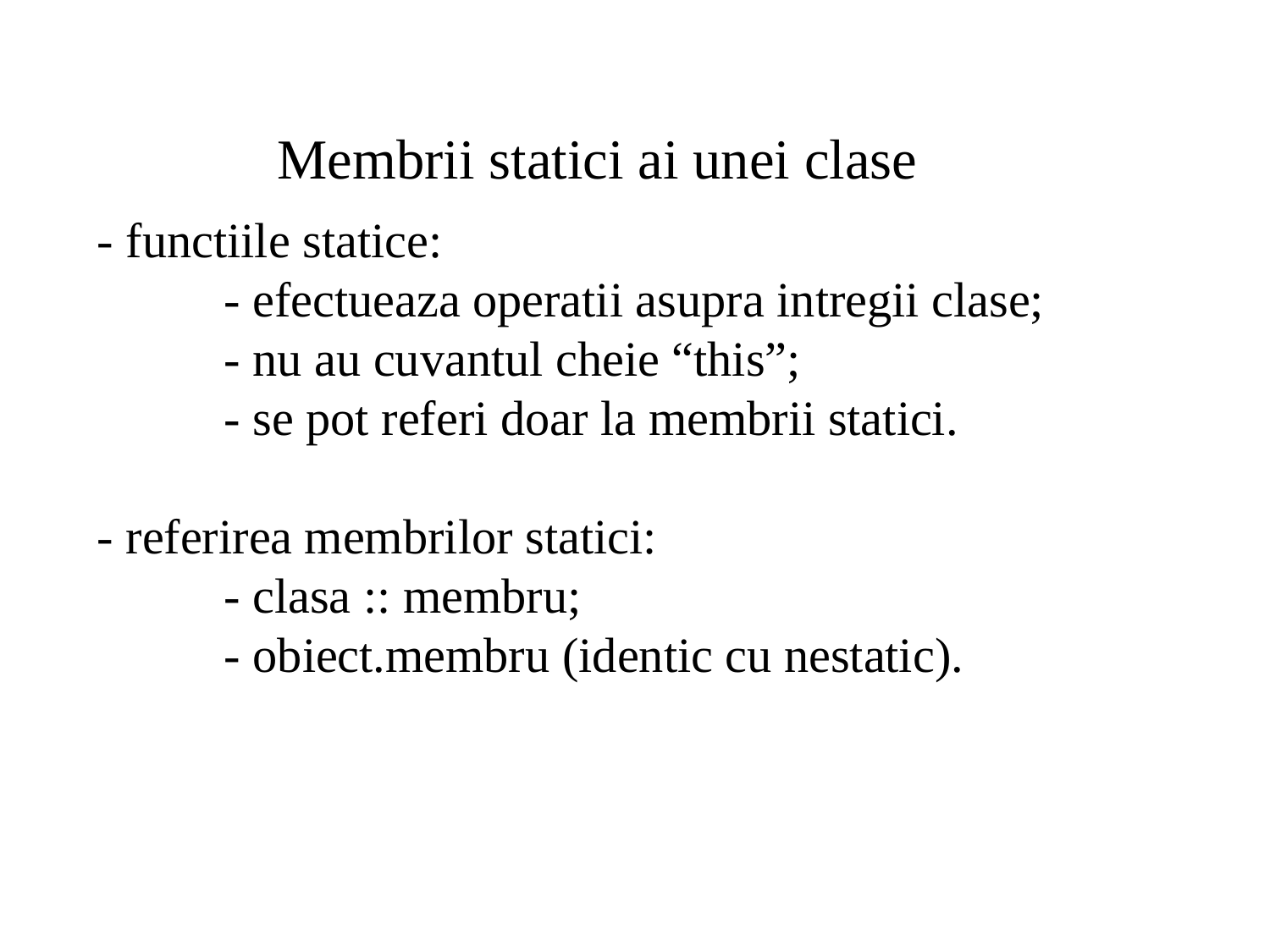

Membrii statici ai unei clase
- functiile statice:
	- efectueaza operatii asupra intregii clase;
	- nu au cuvantul cheie “this”;
	- se pot referi doar la membrii statici.

- referirea membrilor statici:
	- clasa :: membru;
	- obiect.membru (identic cu nestatic).